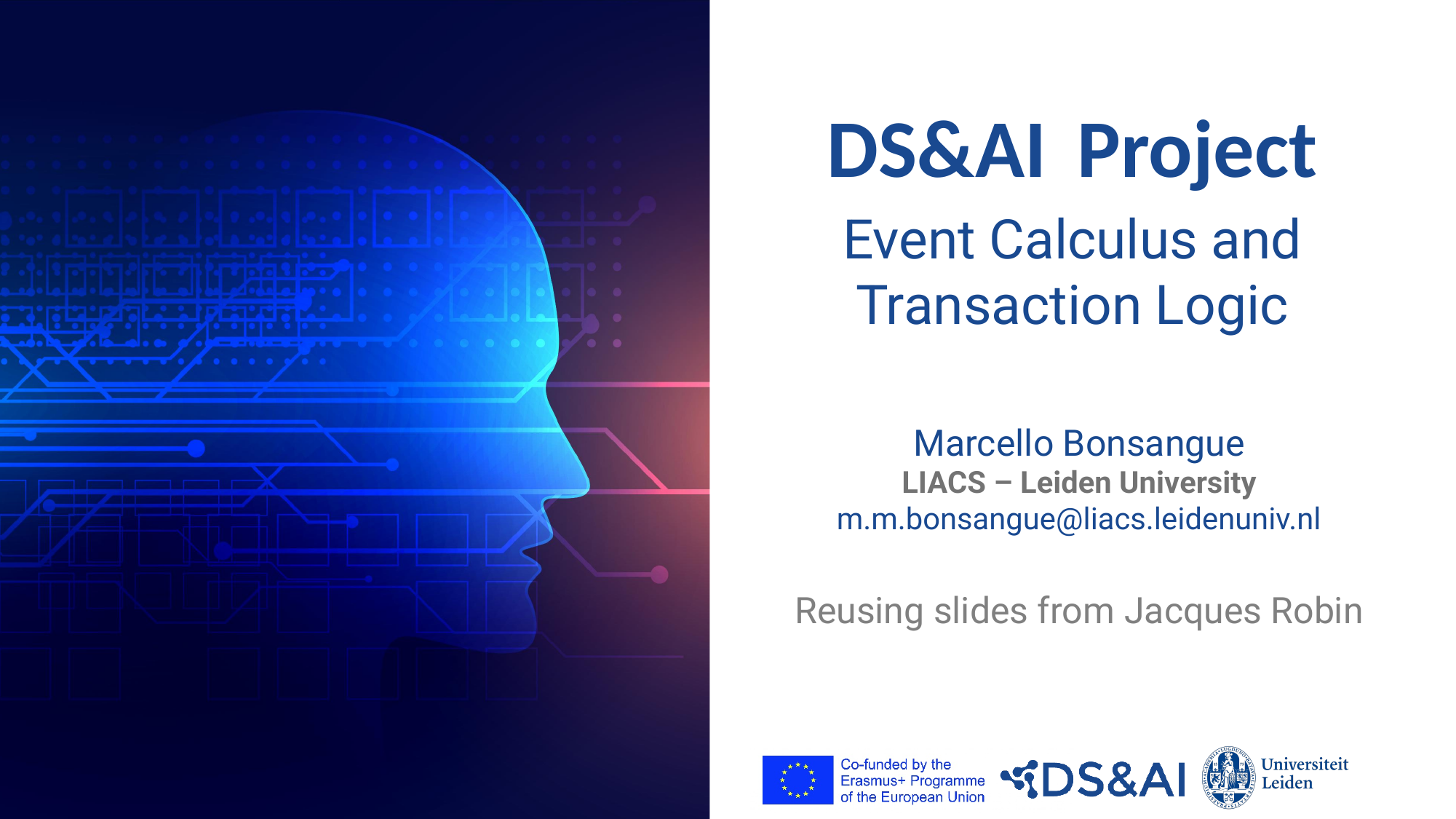

# DS&AI Project Event Calculus and Transaction Logic
Marcello Bonsangue
LIACS – Leiden University
m.m.bonsangue@liacs.leidenuniv.nl

Reusing slides from Jacques Robin